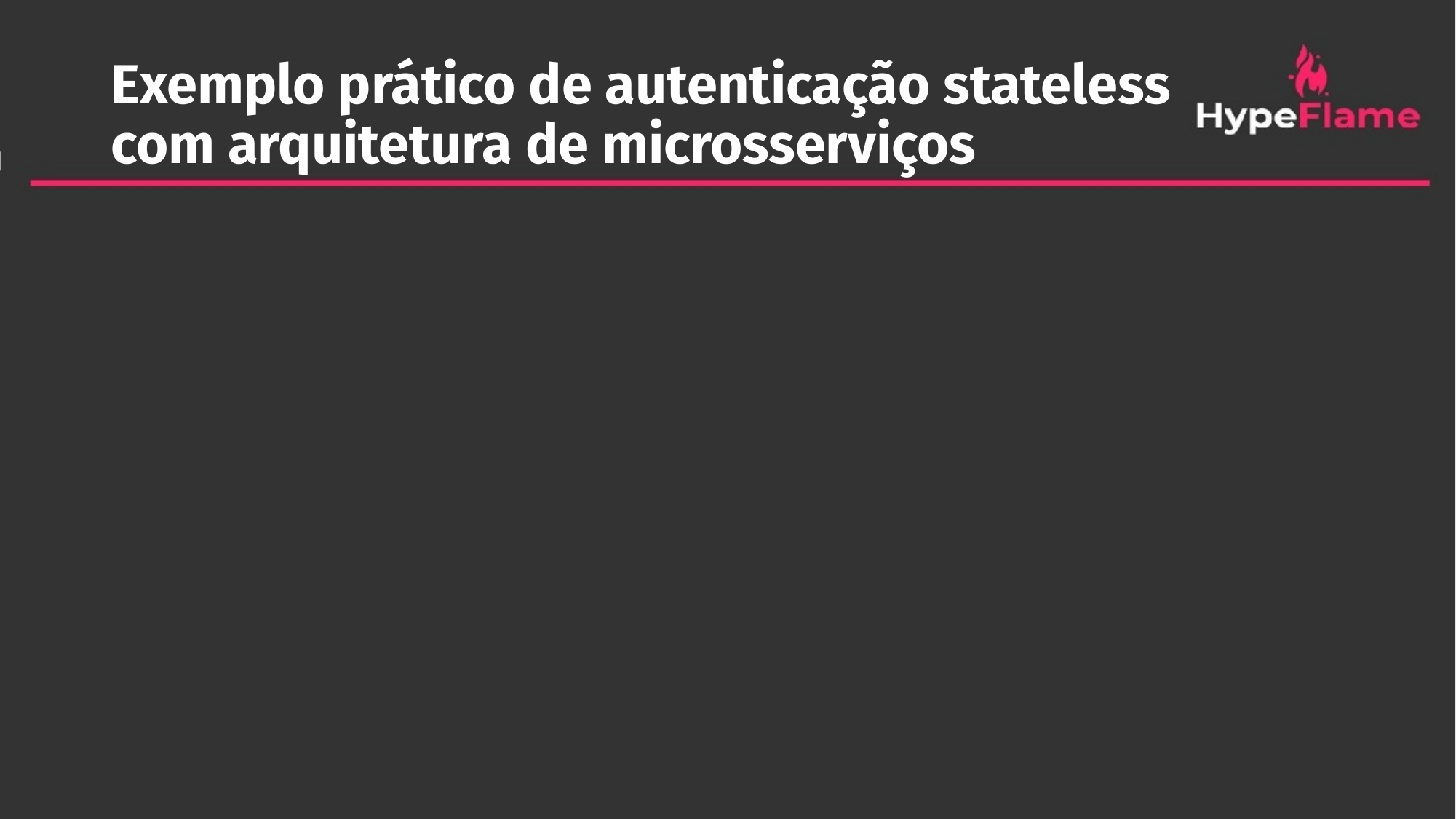

# Exemplo prático de autenticação stateless com arquitetura de microsserviços